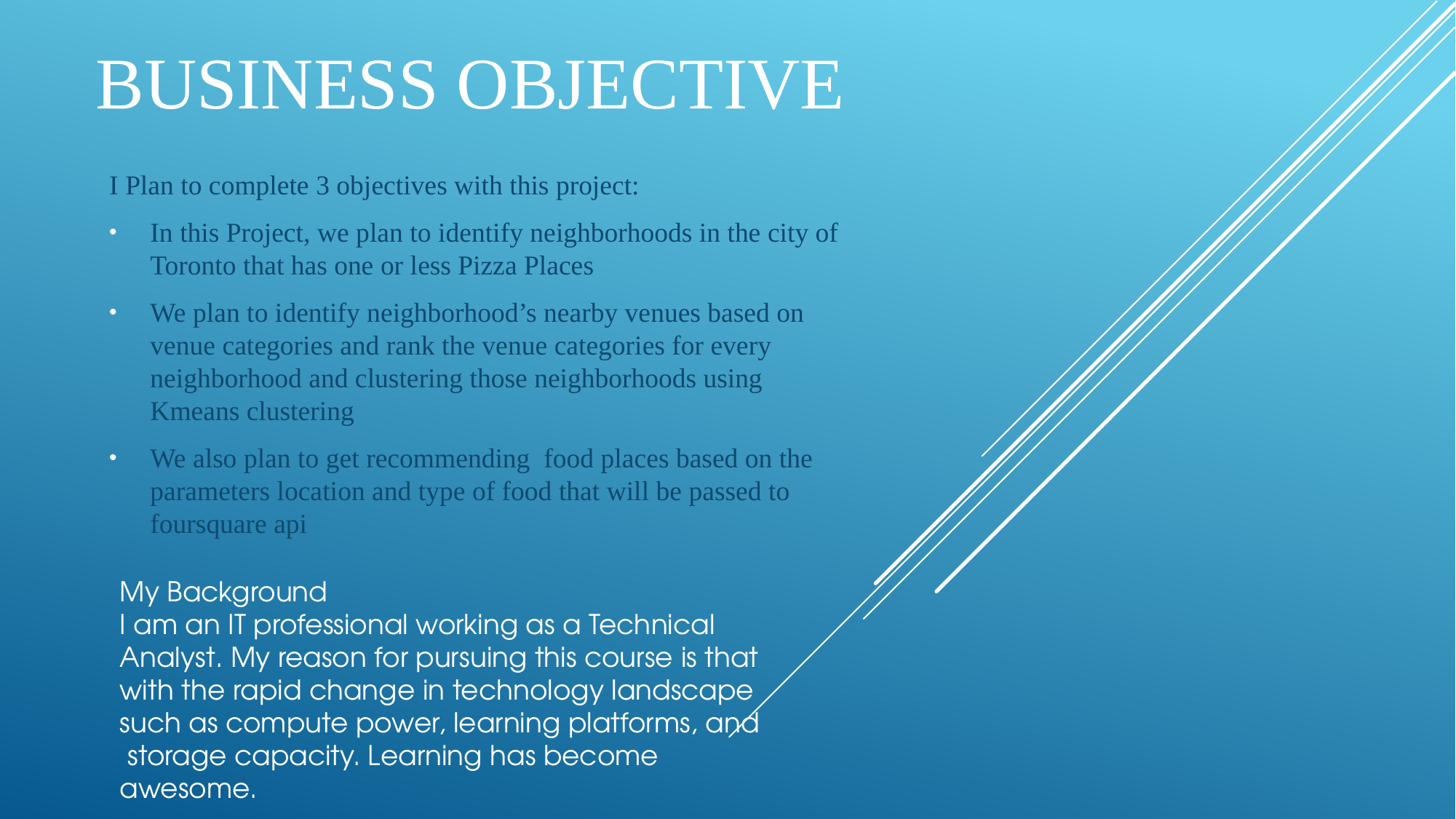

# BUSINESS objective
I Plan to complete 3 objectives with this project:
In this Project, we plan to identify neighborhoods in the city of Toronto that has one or less Pizza Places
We plan to identify neighborhood’s nearby venues based on venue categories and rank the venue categories for every neighborhood and clustering those neighborhoods using Kmeans clustering
We also plan to get recommending  food places based on the parameters location and type of food that will be passed to foursquare api

My Background
I am an IT professional working as a Technical Analyst. My reason for pursuing this course is that with the rapid change in technology landscape such as compute power, learning platforms, and  storage capacity. Learning has become awesome.